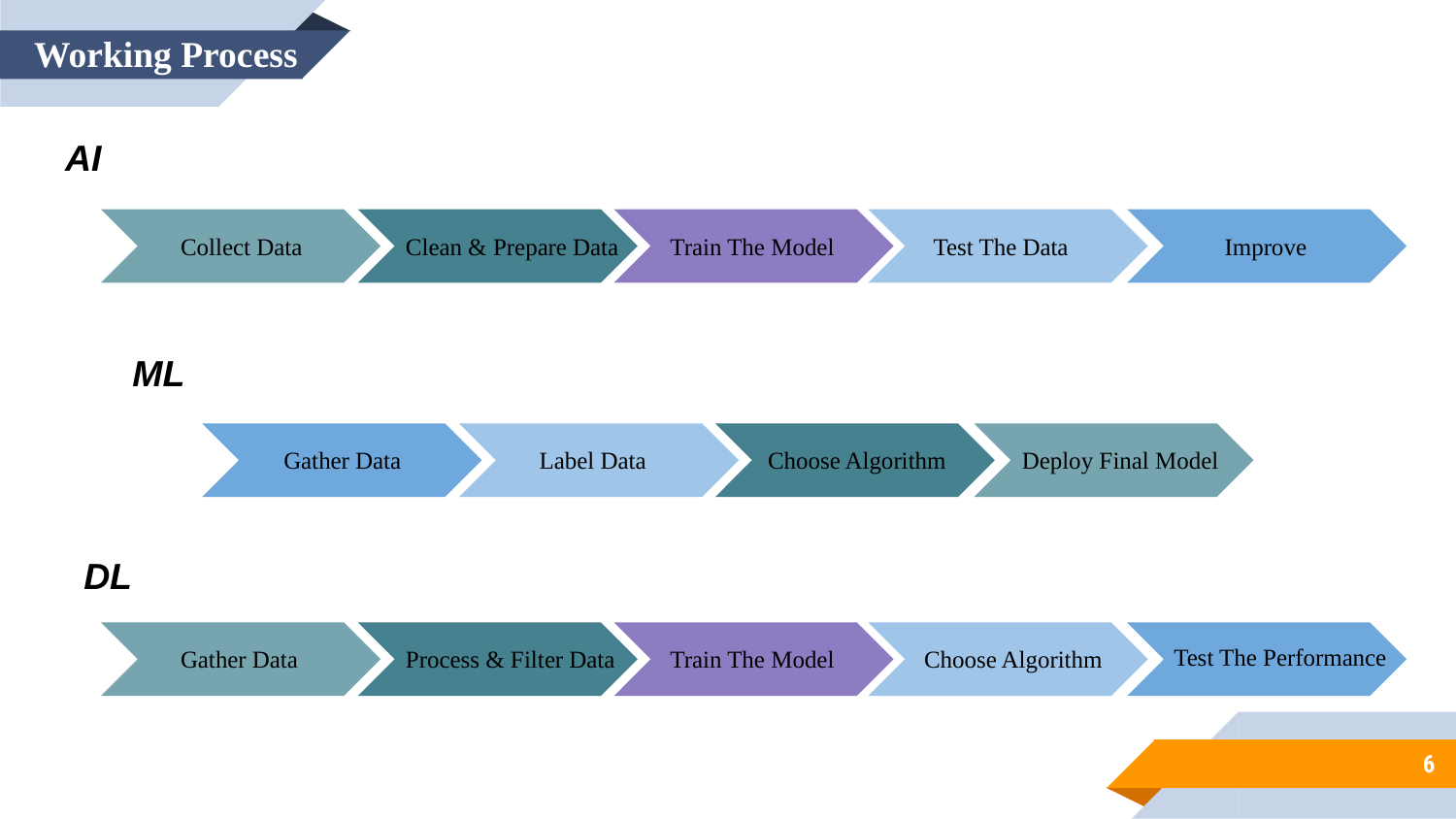

Working Process
AI

Collect Data
Clean & Prepare Data
Train The Model
Test The Data
Improve
ML

Choose Algorithm
Gather Data
Label Data
Deploy Final Model
DL

Test The Performance
Gather Data
Process & Filter Data
Train The Model
Choose Algorithm
6